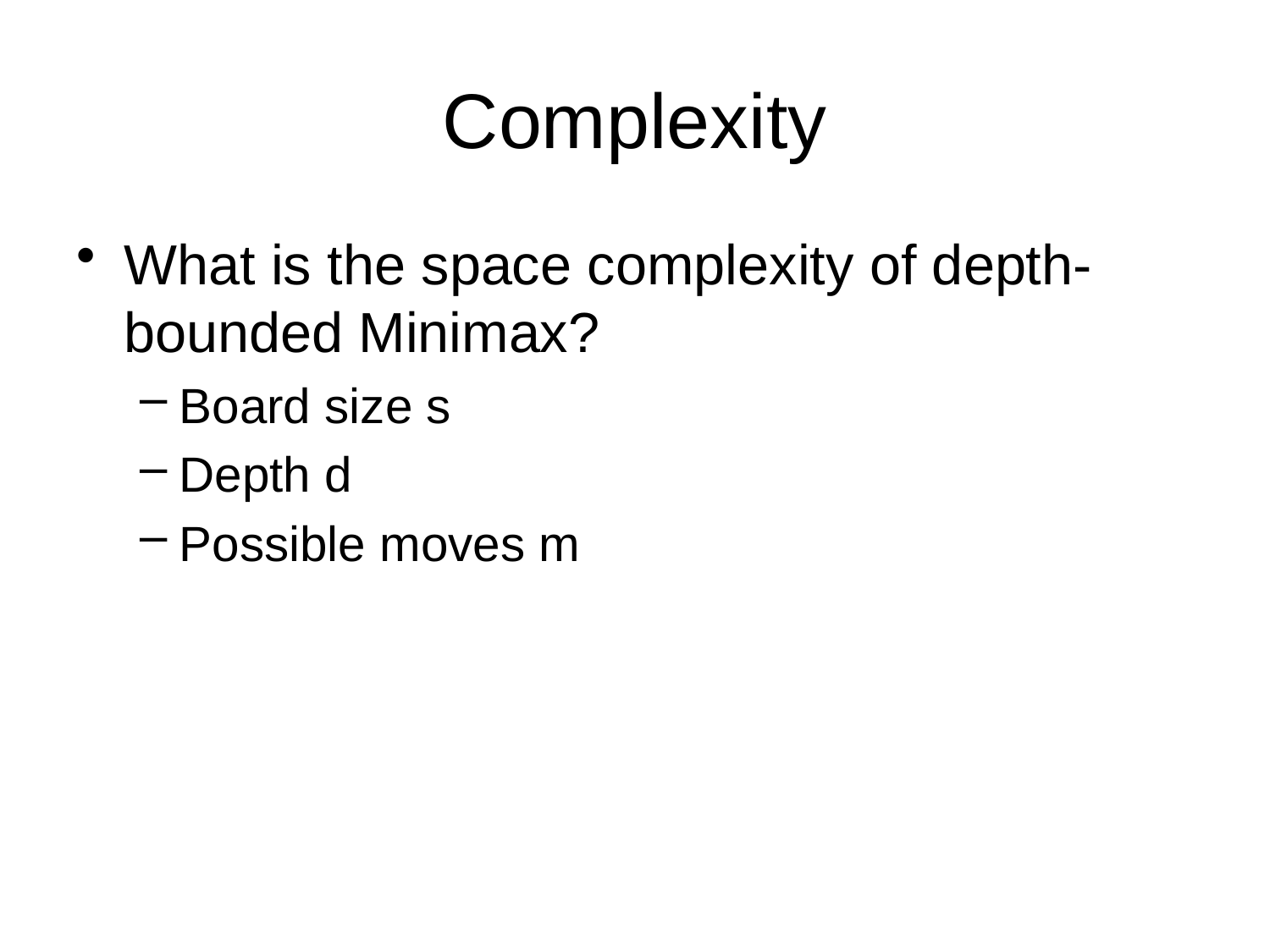

# Complexity
What is the space complexity of depth-bounded Minimax?
Board size s
Depth d
Possible moves m